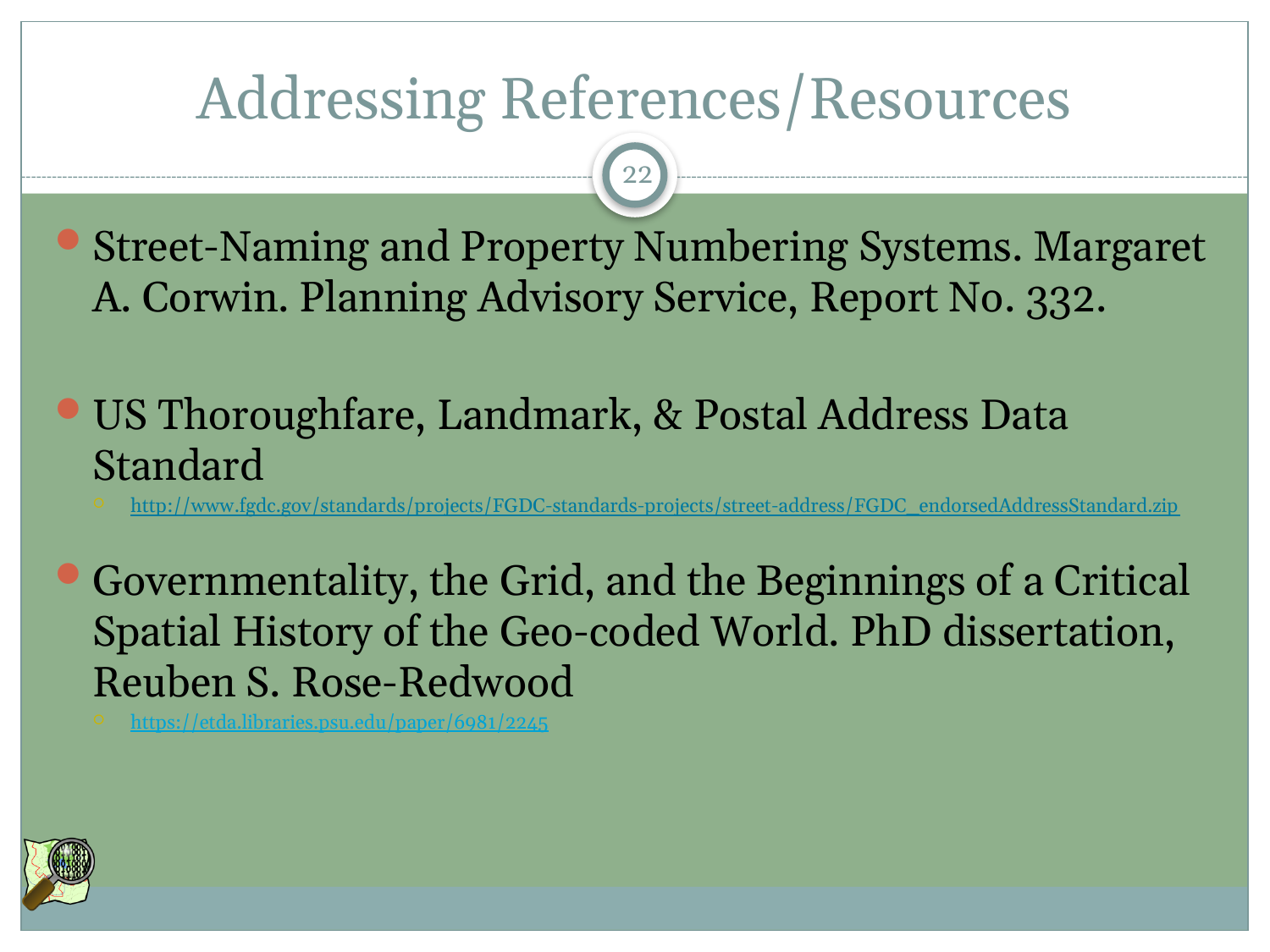

# Addressing References/Resources
22
Street-Naming and Property Numbering Systems. Margaret A. Corwin. Planning Advisory Service, Report No. 332.

US Thoroughfare, Landmark, & Postal Address Data Standard
http://www.fgdc.gov/standards/projects/FGDC-standards-projects/street-address/FGDC_endorsedAddressStandard.zip

Governmentality, the Grid, and the Beginnings of a Critical Spatial History of the Geo-coded World. PhD dissertation, Reuben S. Rose-Redwood
https://etda.libraries.psu.edu/paper/6981/2245